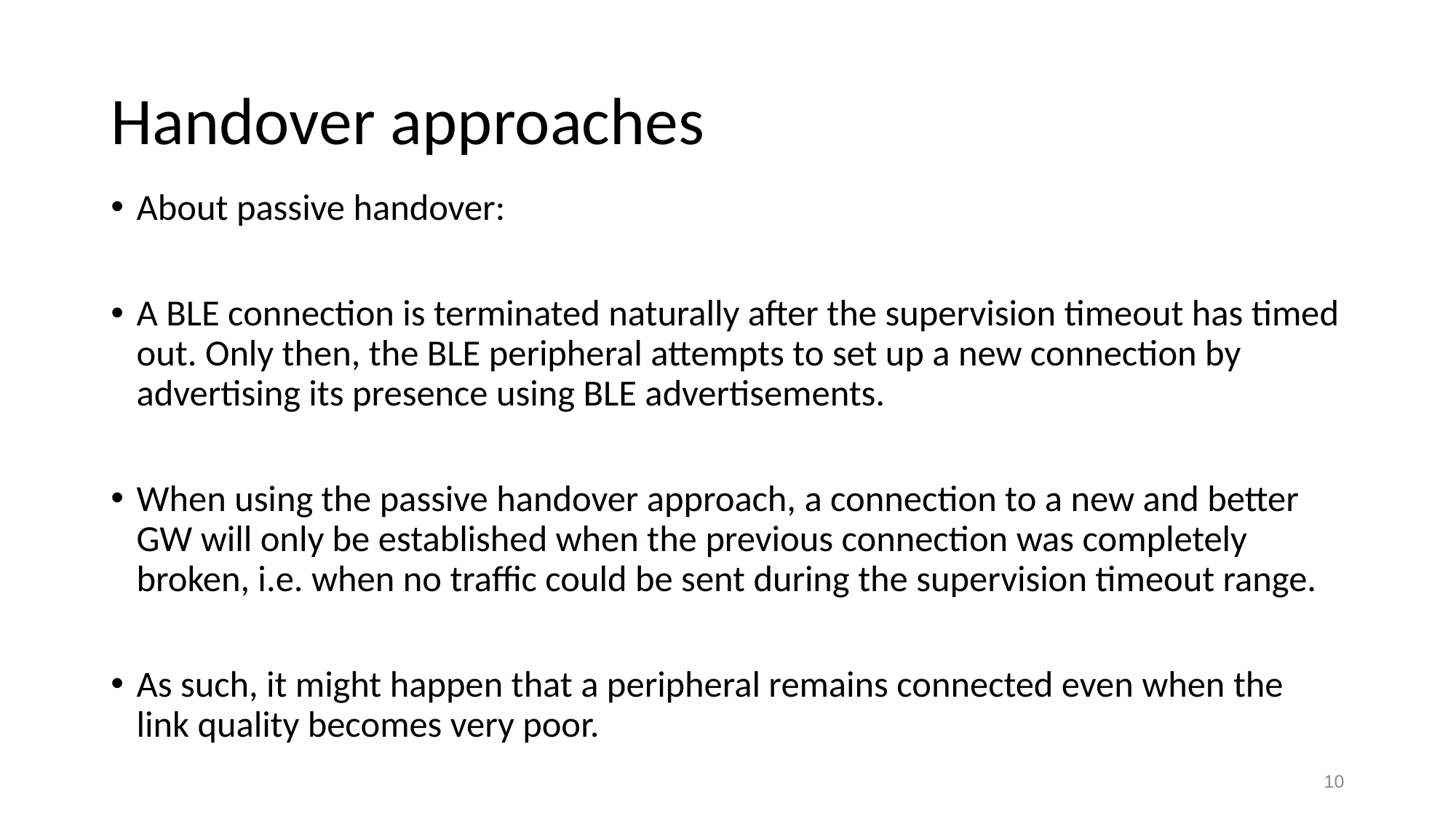

# Handover approaches
About passive handover:

A BLE connection is terminated naturally after the supervision timeout has timed out. Only then, the BLE peripheral attempts to set up a new connection by advertising its presence using BLE advertisements.

When using the passive handover approach, a connection to a new and better GW will only be established when the previous connection was completely broken, i.e. when no traffic could be sent during the supervision timeout range.

As such, it might happen that a peripheral remains connected even when the link quality becomes very poor.
10